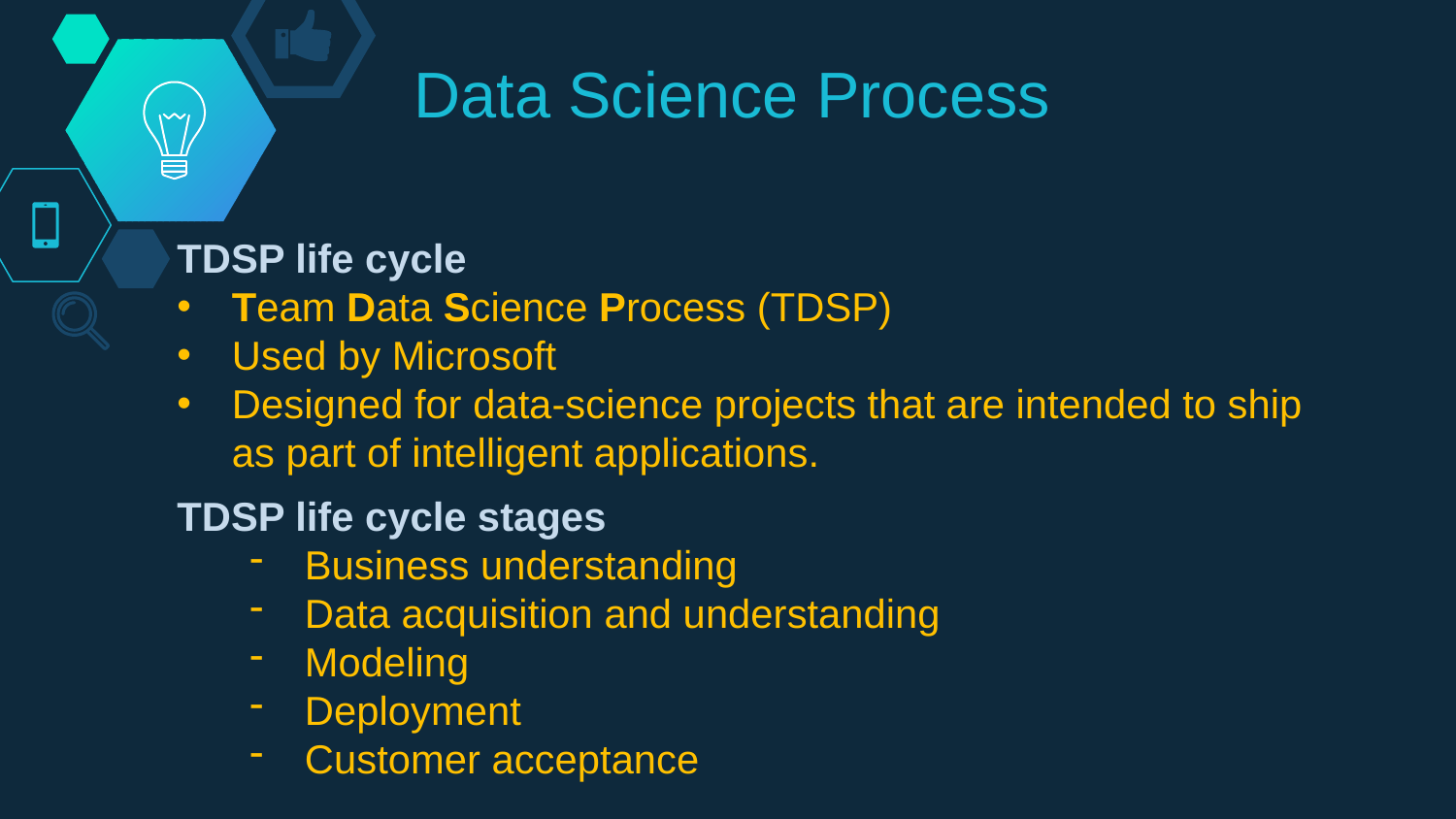

# Data Science Process
TDSP life cycle
Team Data Science Process (TDSP)
Used by Microsoft
Designed for data-science projects that are intended to ship as part of intelligent applications.
TDSP life cycle stages
Business understanding
Data acquisition and understanding
Modeling
Deployment
Customer acceptance